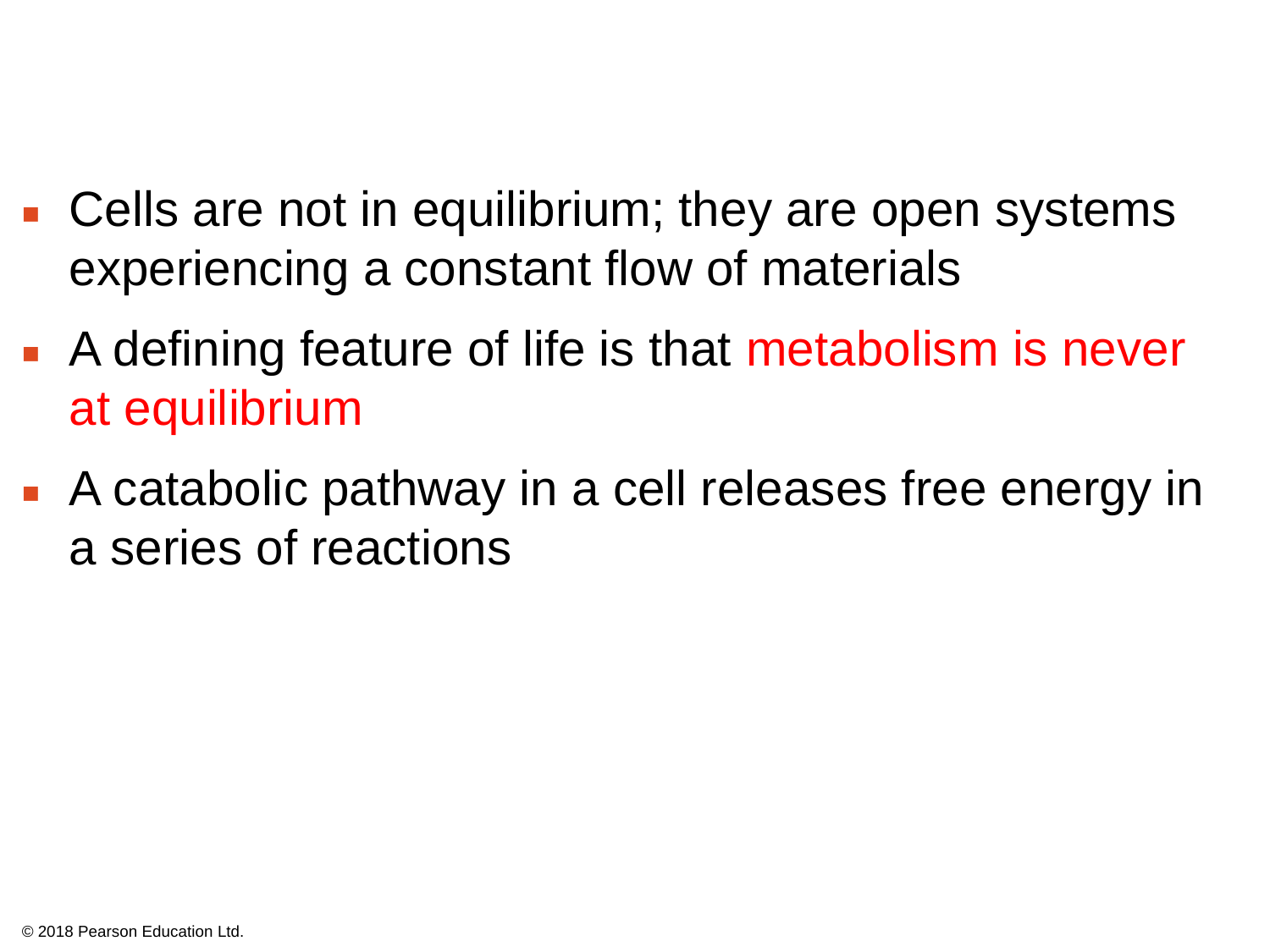

Cells are not in equilibrium; they are open systems experiencing a constant flow of materials
A defining feature of life is that metabolism is never at equilibrium
A catabolic pathway in a cell releases free energy in a series of reactions
© 2018 Pearson Education Ltd.